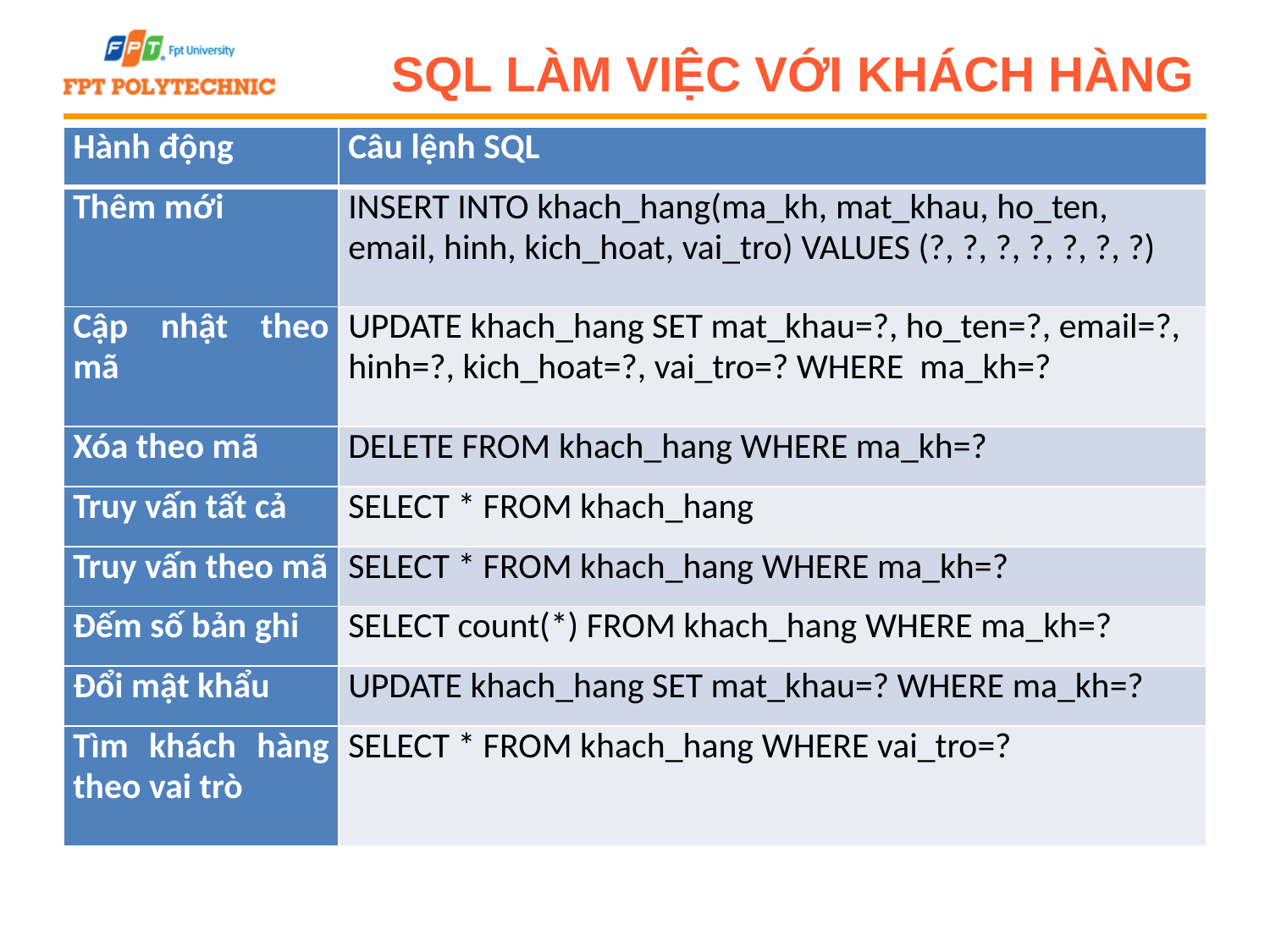

# SQL làm việc với khách hàng
| Hành động | Câu lệnh SQL |
| --- | --- |
| Thêm mới | INSERT INTO khach\_hang(ma\_kh, mat\_khau, ho\_ten, email, hinh, kich\_hoat, vai\_tro) VALUES (?, ?, ?, ?, ?, ?, ?) |
| Cập nhật theo mã | UPDATE khach\_hang SET mat\_khau=?, ho\_ten=?, email=?, hinh=?, kich\_hoat=?, vai\_tro=? WHERE ma\_kh=? |
| Xóa theo mã | DELETE FROM khach\_hang WHERE ma\_kh=? |
| Truy vấn tất cả | SELECT \* FROM khach\_hang |
| Truy vấn theo mã | SELECT \* FROM khach\_hang WHERE ma\_kh=? |
| Đếm số bản ghi | SELECT count(\*) FROM khach\_hang WHERE ma\_kh=? |
| Đổi mật khẩu | UPDATE khach\_hang SET mat\_khau=? WHERE ma\_kh=? |
| Tìm khách hàng theo vai trò | SELECT \* FROM khach\_hang WHERE vai\_tro=? |